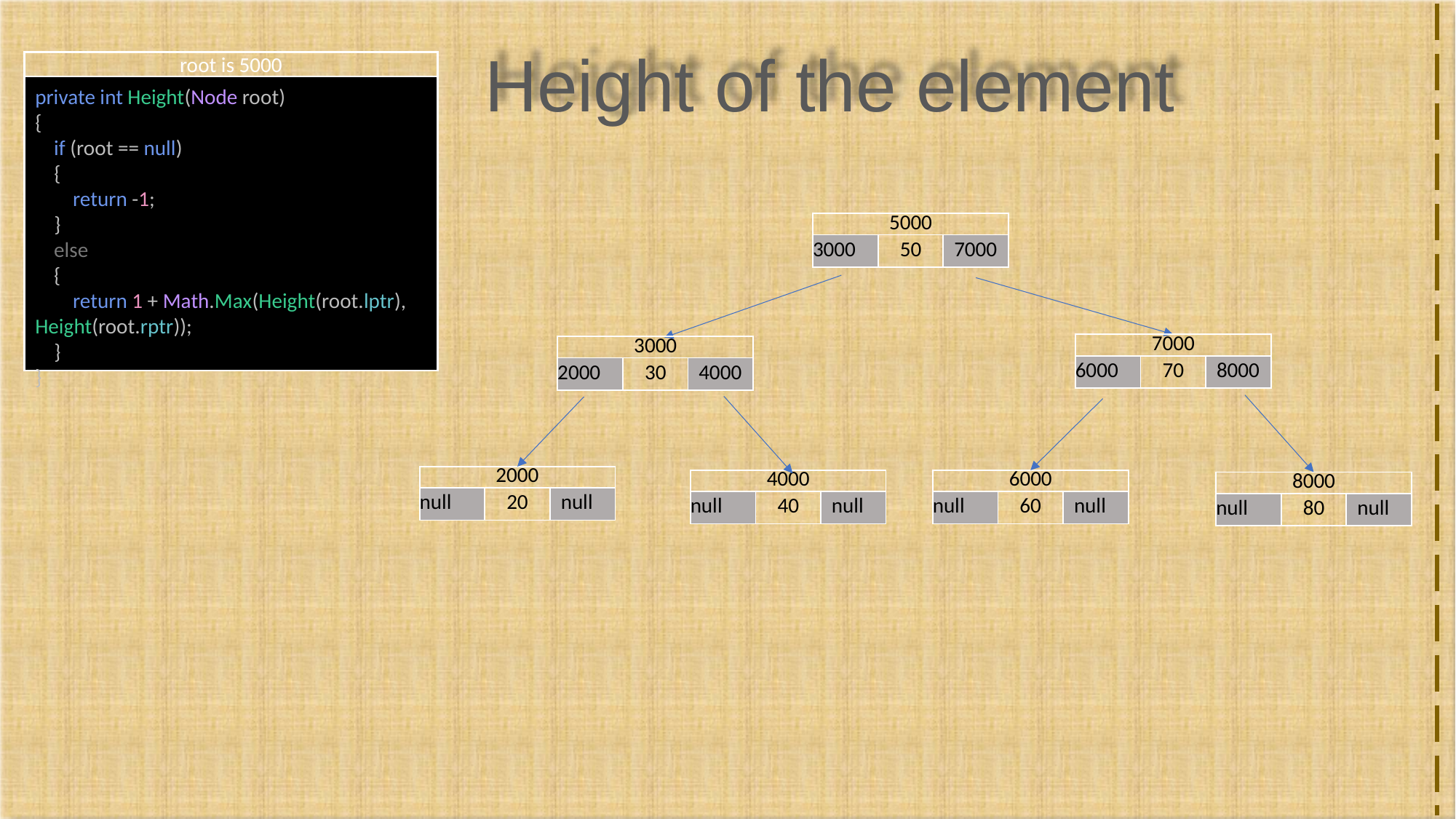

Height of the element
root is 5000

private int Height(Node root)
{
    if (root == null)
    {
        return -1;
    }
    else
    {
        return 1 + Math.Max(Height(root.lptr), Height(root.rptr));
    }
}
| 5000 |  |  |
| --- | --- | --- |
| 3000 | 50 | 7000 |
| 7000 |  |  |
| --- | --- | --- |
| 6000 | 70 | 8000 |
| 3000 |  |  |
| --- | --- | --- |
| 2000 | 30 | 4000 |
| 2000 |  |  |
| --- | --- | --- |
| null | 20 | null |
| 4000 |  |  |
| --- | --- | --- |
| null | 40 | null |
| 6000 |  |  |
| --- | --- | --- |
| null | 60 | null |
| 8000 |  |  |
| --- | --- | --- |
| null | 80 | null |